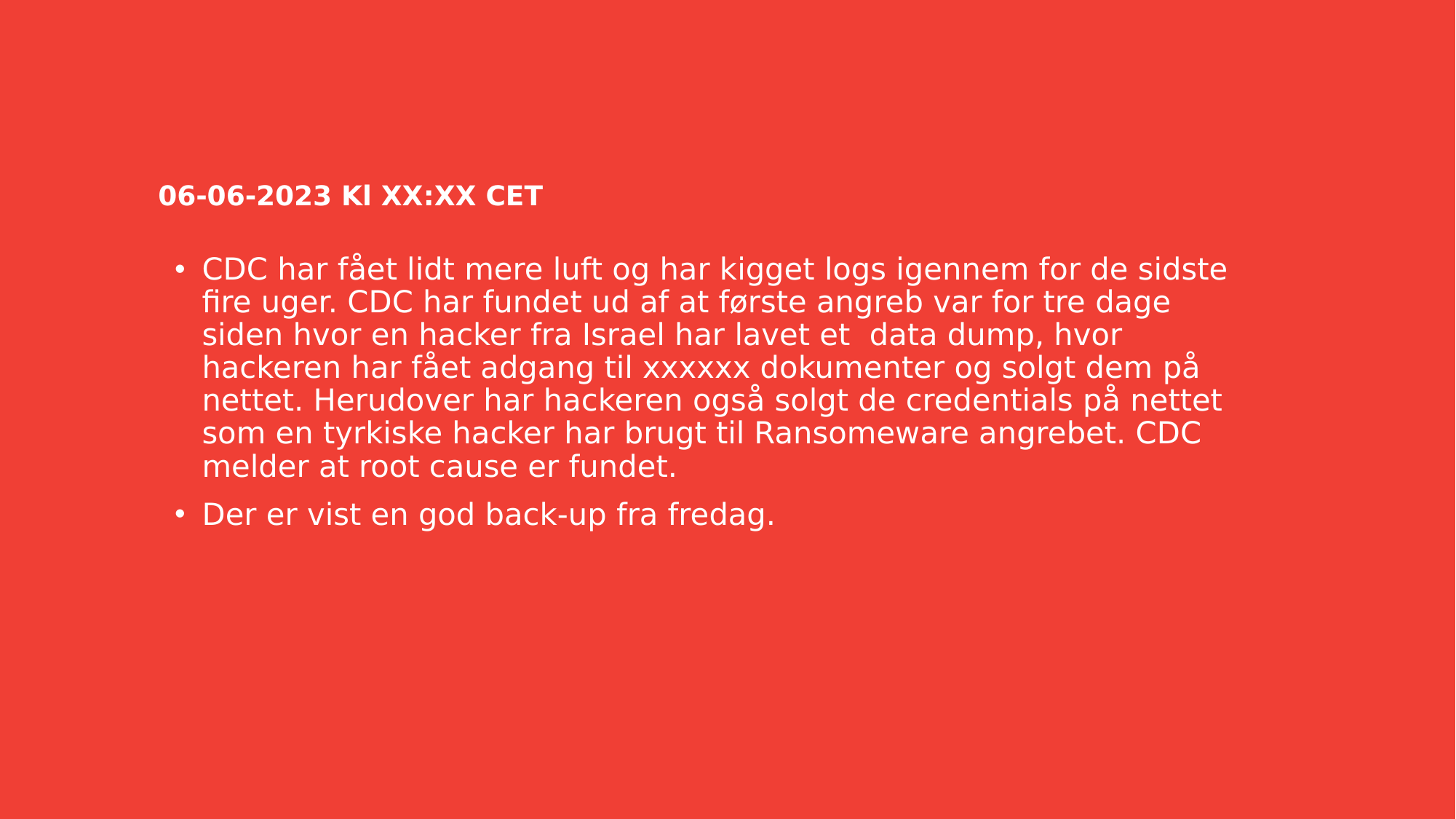

06-06-2023 Kl XX:XX CET
CDC har fået lidt mere luft og har kigget logs igennem for de sidste fire uger. CDC har fundet ud af at første angreb var for tre dage siden hvor en hacker fra Israel har lavet et  data dump, hvor hackeren har fået adgang til xxxxxx dokumenter og solgt dem på nettet. Herudover har hackeren også solgt de credentials på nettet som en tyrkiske hacker har brugt til Ransomeware angrebet. CDC melder at root cause er fundet.
Der er vist en god back-up fra fredag.